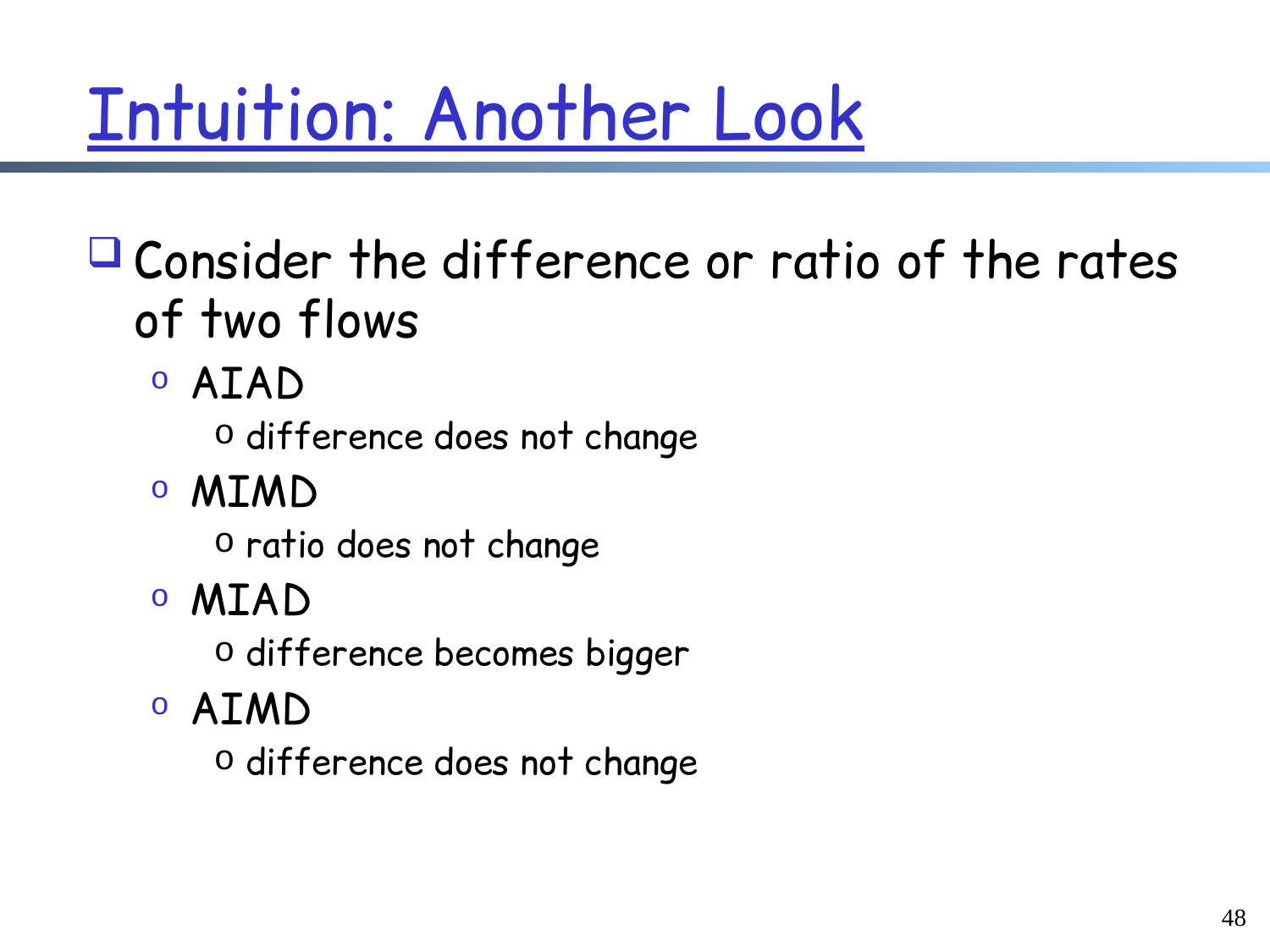

# Intuition: Another Look
Consider the difference or ratio of the rates of two flows
AIAD
difference does not change
MIMD
ratio does not change
MIAD
difference becomes bigger
AIMD
difference does not change
48